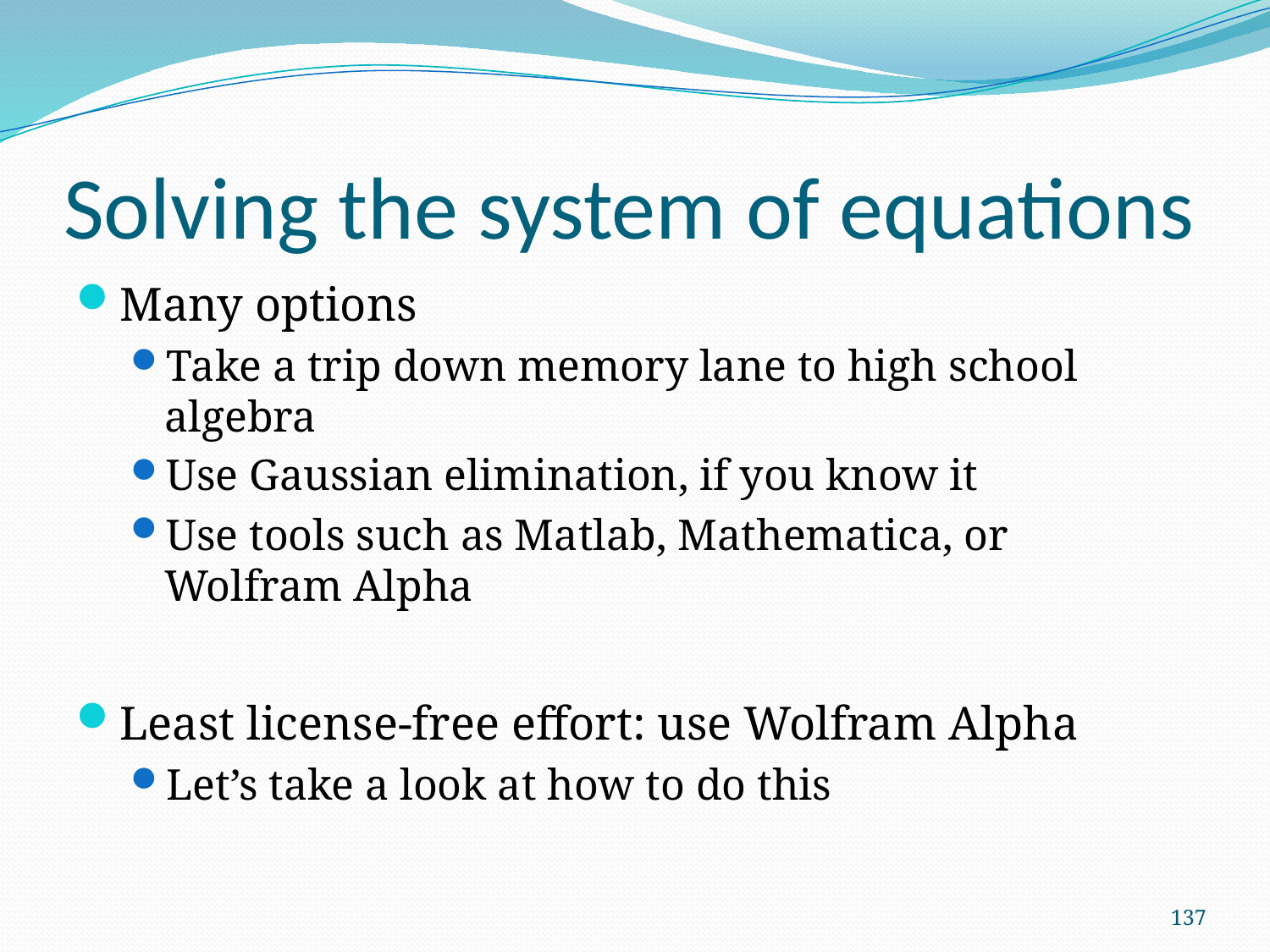

# Solving the system of equations
Many options
Take a trip down memory lane to high school algebra
Use Gaussian elimination, if you know it
Use tools such as Matlab, Mathematica, or Wolfram Alpha

Least license-free effort: use Wolfram Alpha
Let’s take a look at how to do this
137